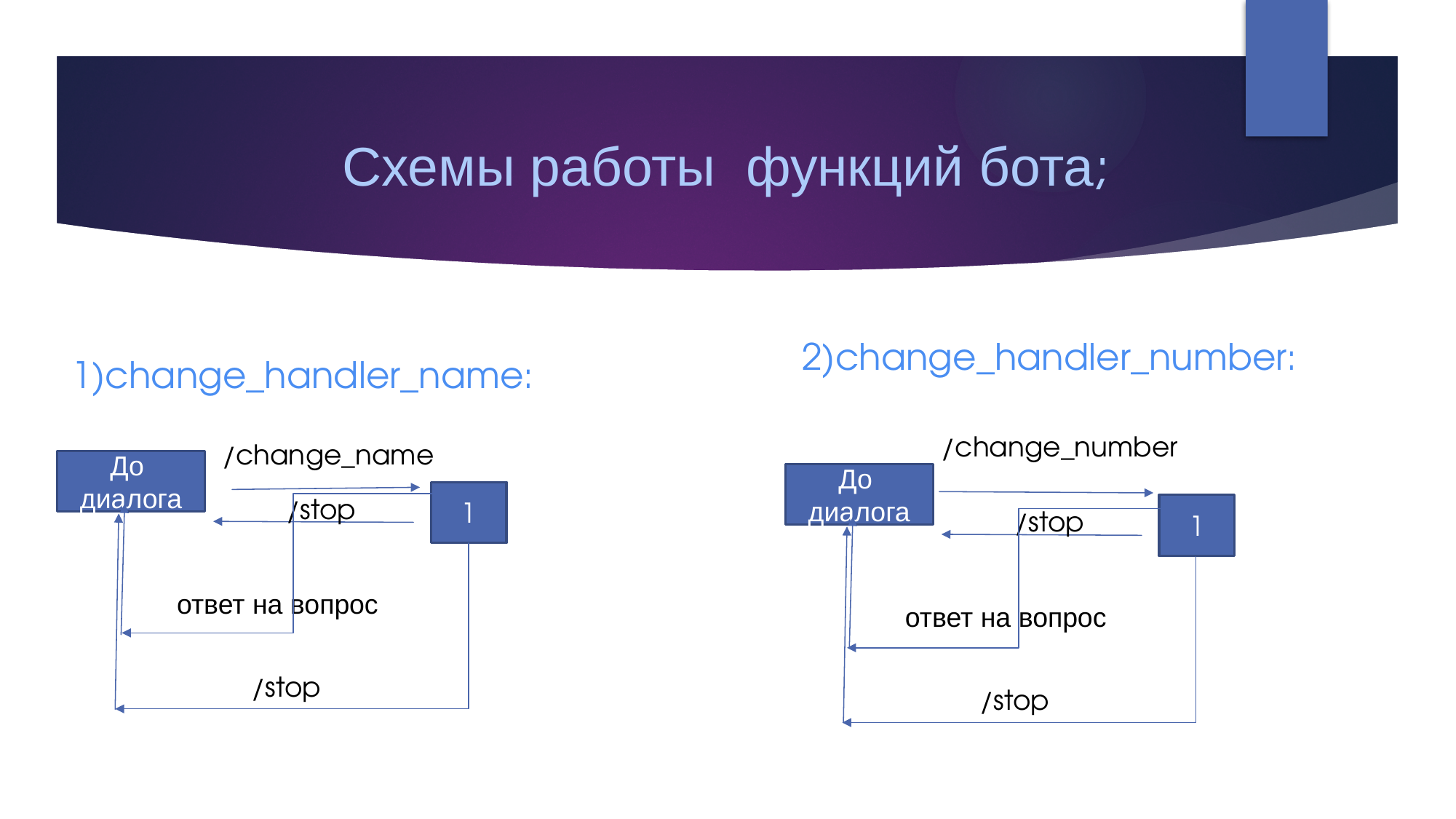

# Схемы работы  функций бота;
2)change_handler_number:
1)change_handler_name:

/change_number
/change_name
1
/stop
До  диалога
ответ на вопрос
/stop
До  диалога
1
/stop
ответ на вопрос
/stop